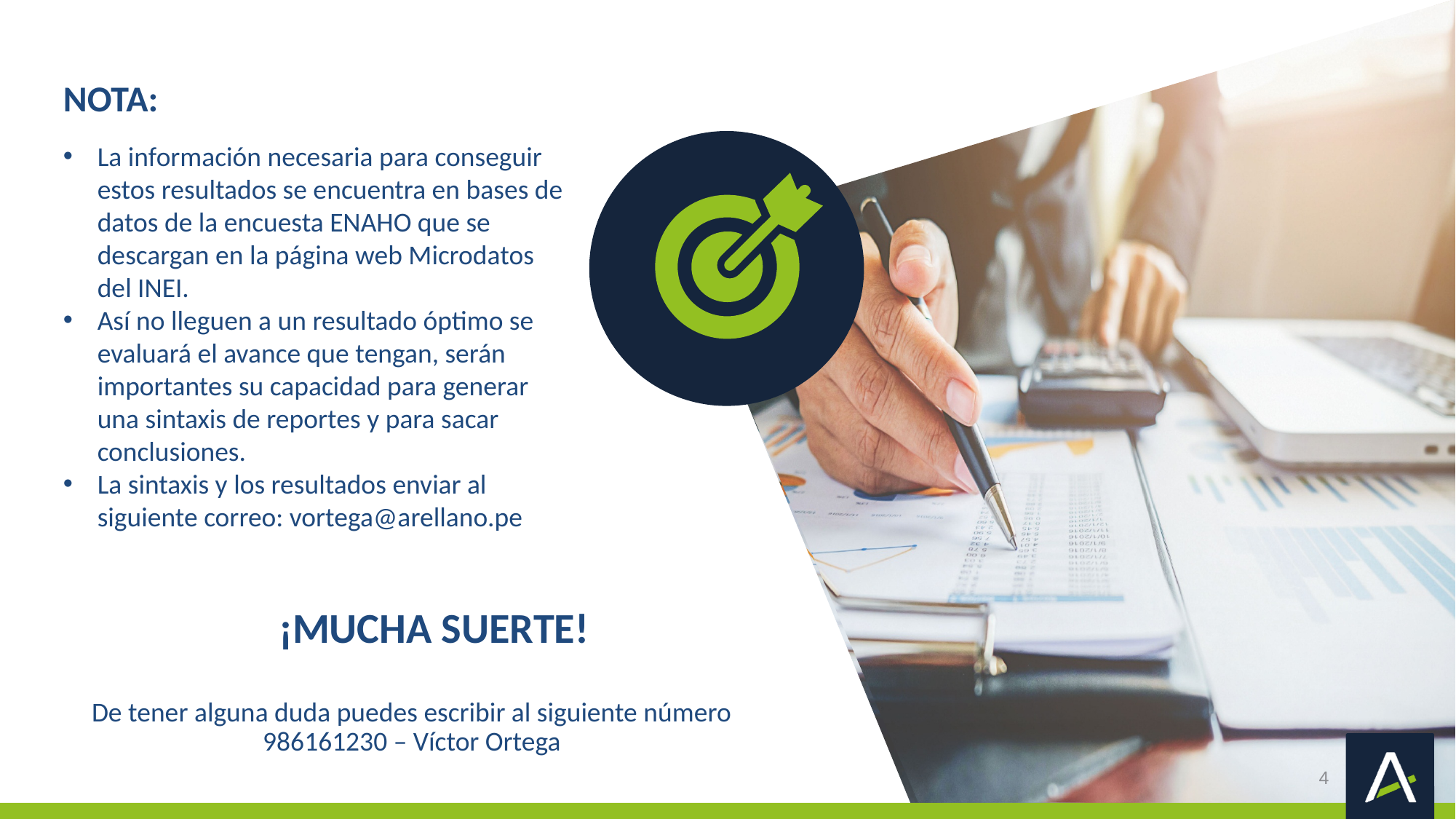

NOTA:

La información necesaria para conseguir estos resultados se encuentra en bases de datos de la encuesta ENAHO que se descargan en la página web Microdatos del INEI.
Así no lleguen a un resultado óptimo se evaluará el avance que tengan, serán importantes su capacidad para generar una sintaxis de reportes y para sacar conclusiones.
La sintaxis y los resultados enviar al siguiente correo: vortega@arellano.pe

¡MUCHA SUERTE!
De tener alguna duda puedes escribir al siguiente número 986161230 – Víctor Ortega